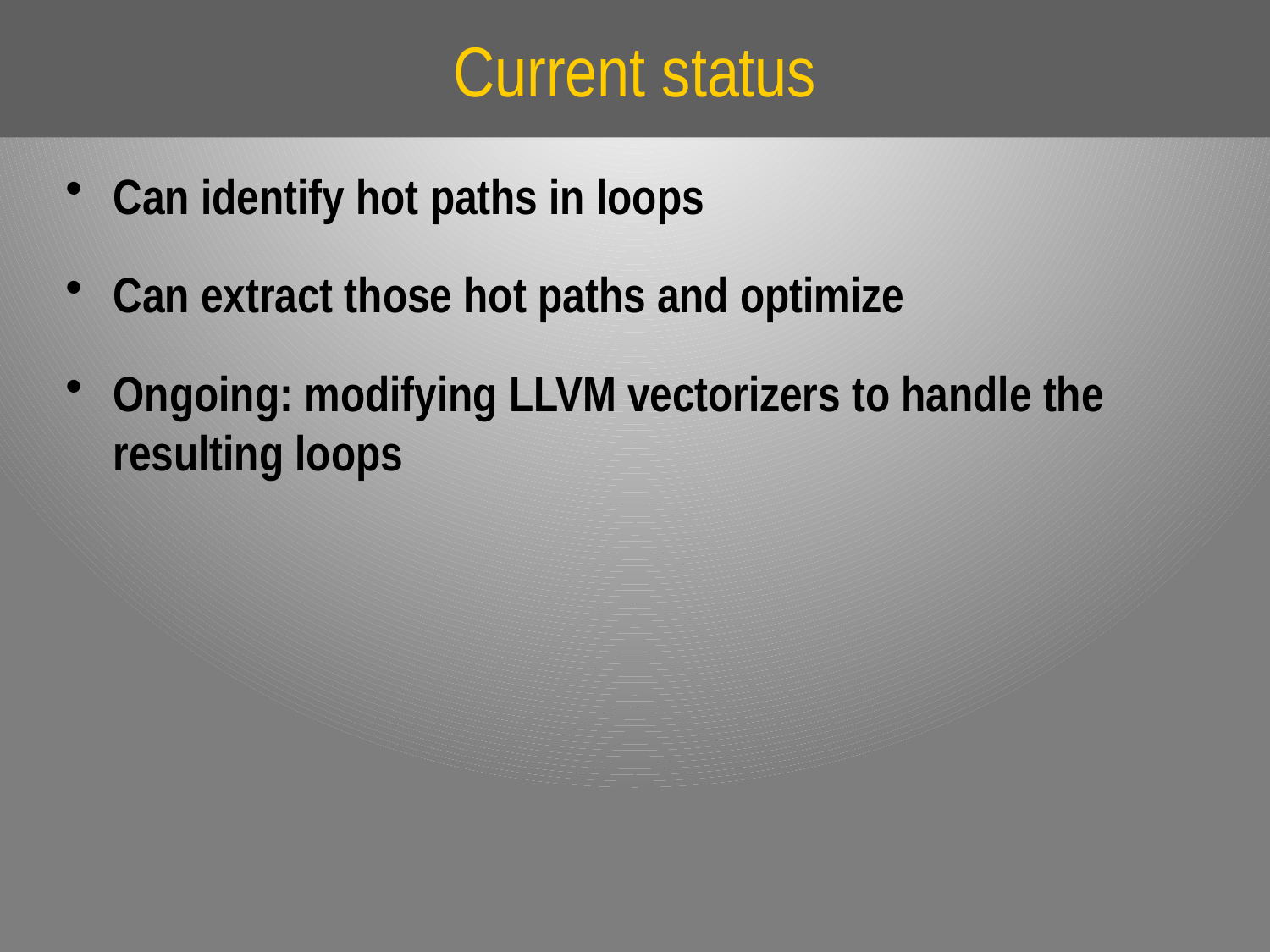

# Current status
Can identify hot paths in loops
Can extract those hot paths and optimize
Ongoing: modifying LLVM vectorizers to handle the resulting loops